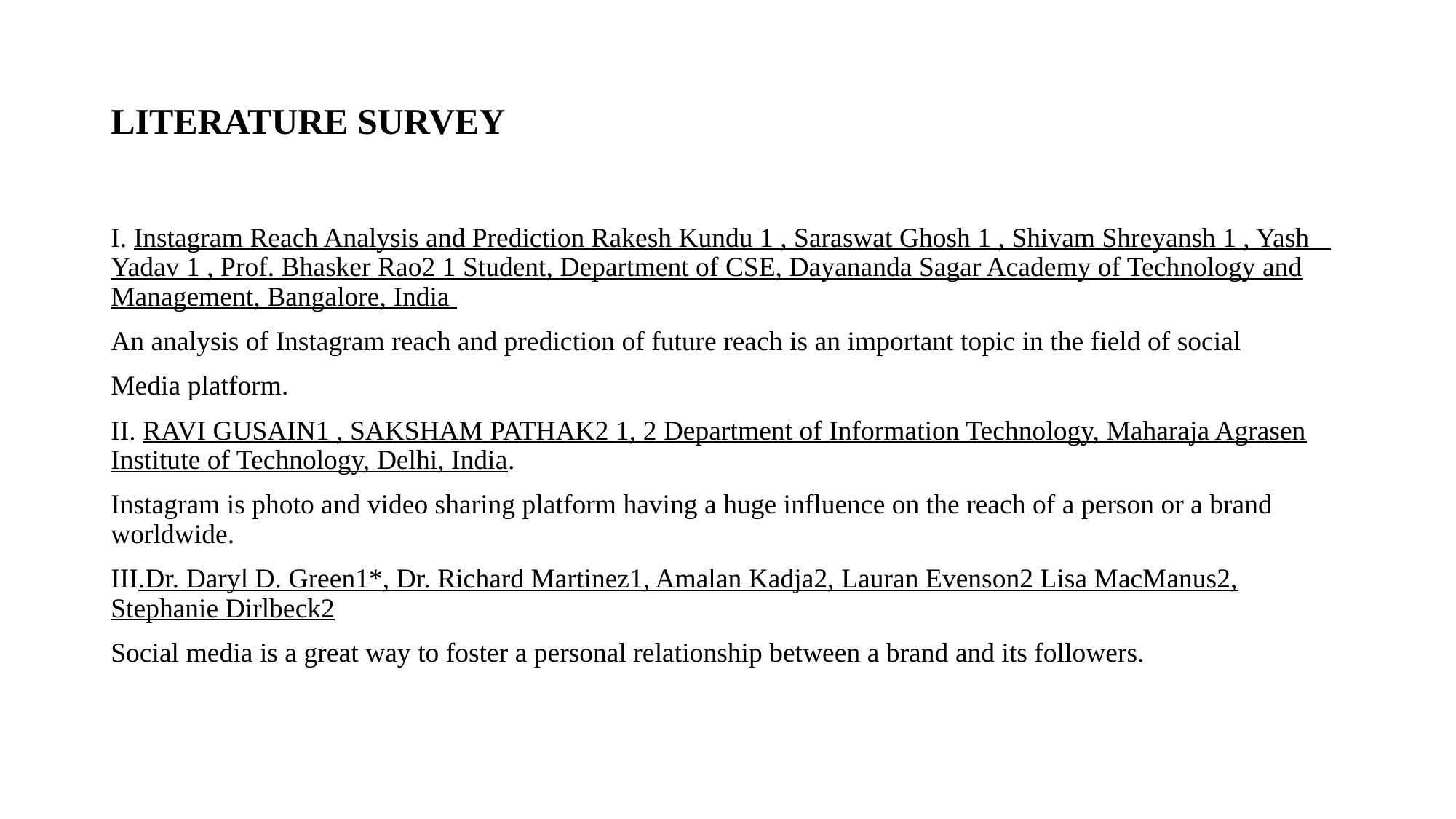

# LITERATURE SURVEY
I. Instagram Reach Analysis and Prediction Rakesh Kundu 1 , Saraswat Ghosh 1 , Shivam Shreyansh 1 , Yash    Yadav 1 , Prof. Bhasker Rao2 1 Student, Department of CSE, Dayananda Sagar Academy of Technology and Management, Bangalore, India
An analysis of Instagram reach and prediction of future reach is an important topic in the field of social
Media platform.
II. RAVI GUSAIN1 , SAKSHAM PATHAK2 1, 2 Department of Information Technology, Maharaja Agrasen Institute of Technology, Delhi, India.
Instagram is photo and video sharing platform having a huge influence on the reach of a person or a brand worldwide.
III.Dr. Daryl D. Green1*, Dr. Richard Martinez1, Amalan Kadja2, Lauran Evenson2 Lisa MacManus2, Stephanie Dirlbeck2
Social media is a great way to foster a personal relationship between a brand and its followers.